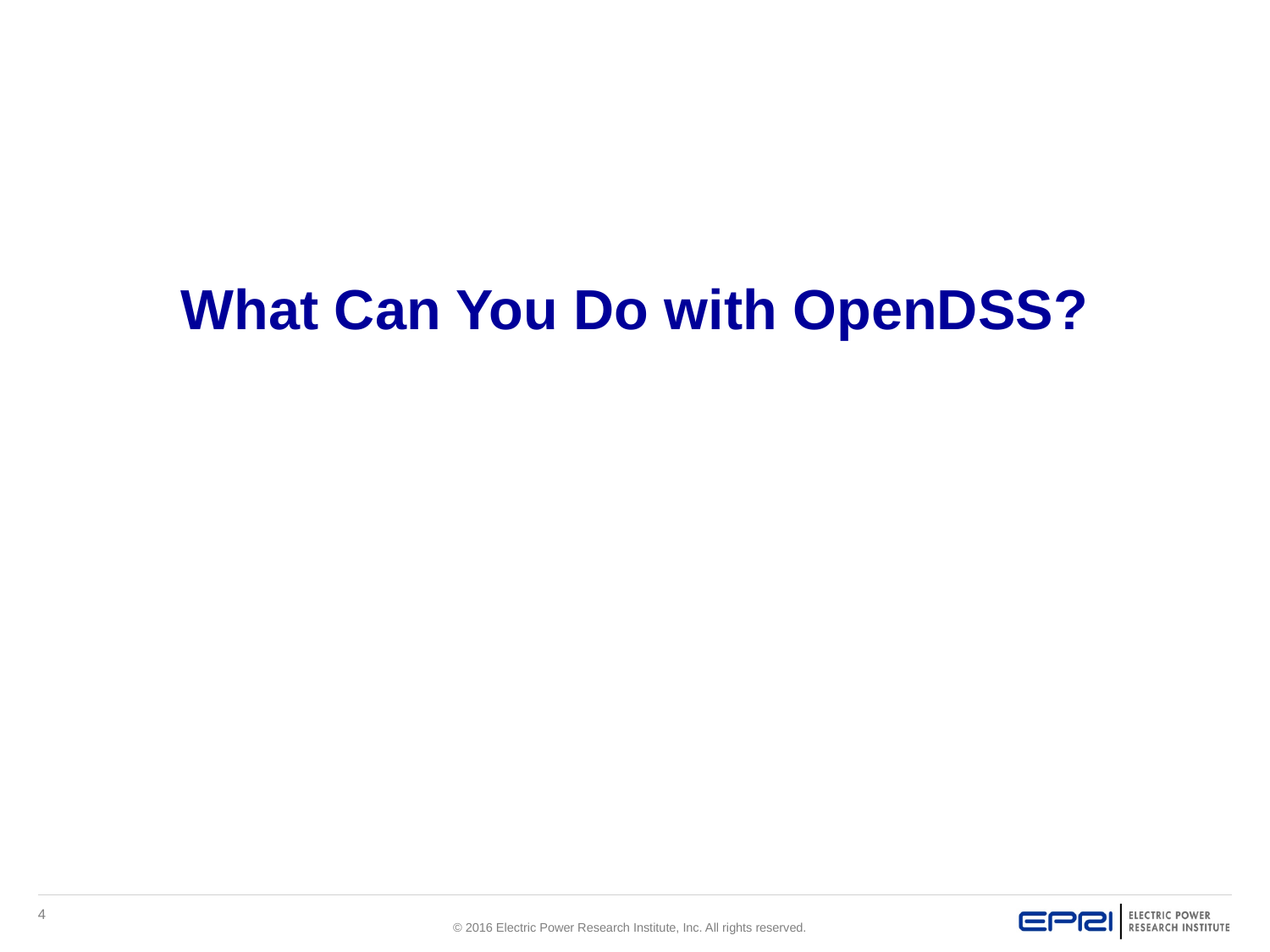

# What Can You Do with OpenDSS?